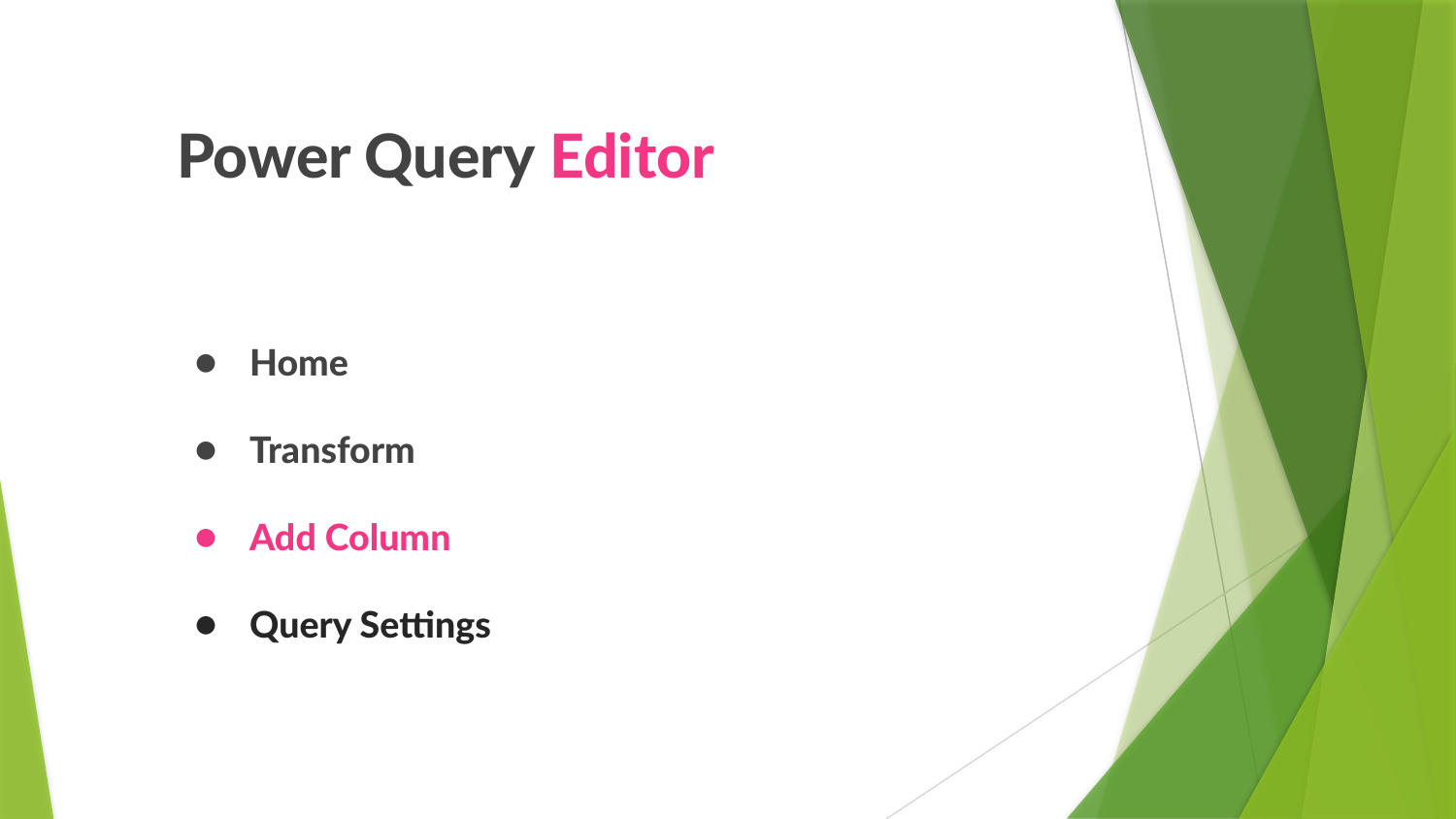

# Power Query Editor
Home
Transform
Add Column
Query Settings